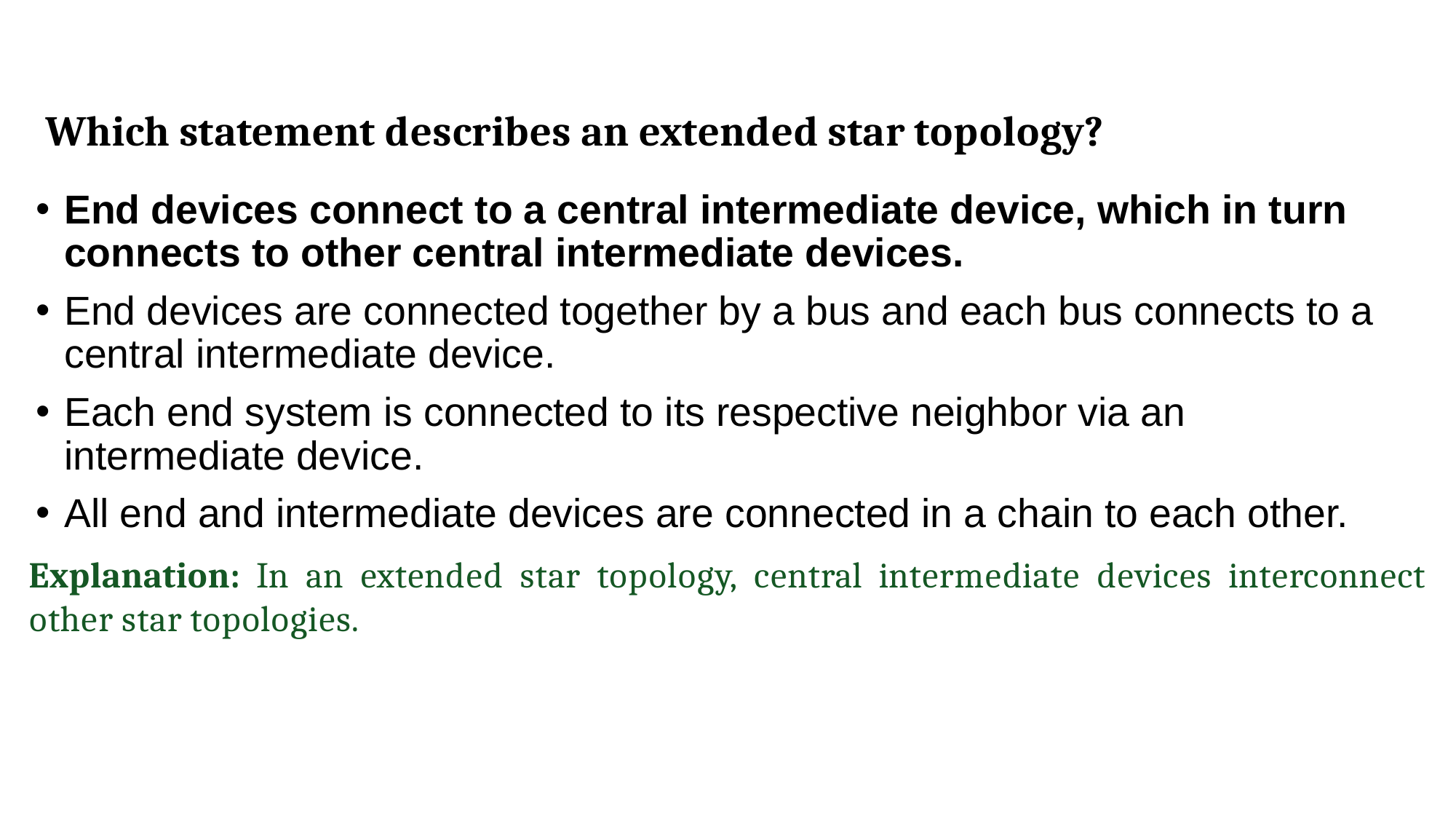

Which statement describes an extended star topology?
End devices connect to a central intermediate device, which in turn connects to other central intermediate devices.
End devices are connected together by a bus and each bus connects to a central intermediate device.
Each end system is connected to its respective neighbor via an intermediate device.
All end and intermediate devices are connected in a chain to each other.
Explanation: In an extended star topology, central intermediate devices interconnect other star topologies.